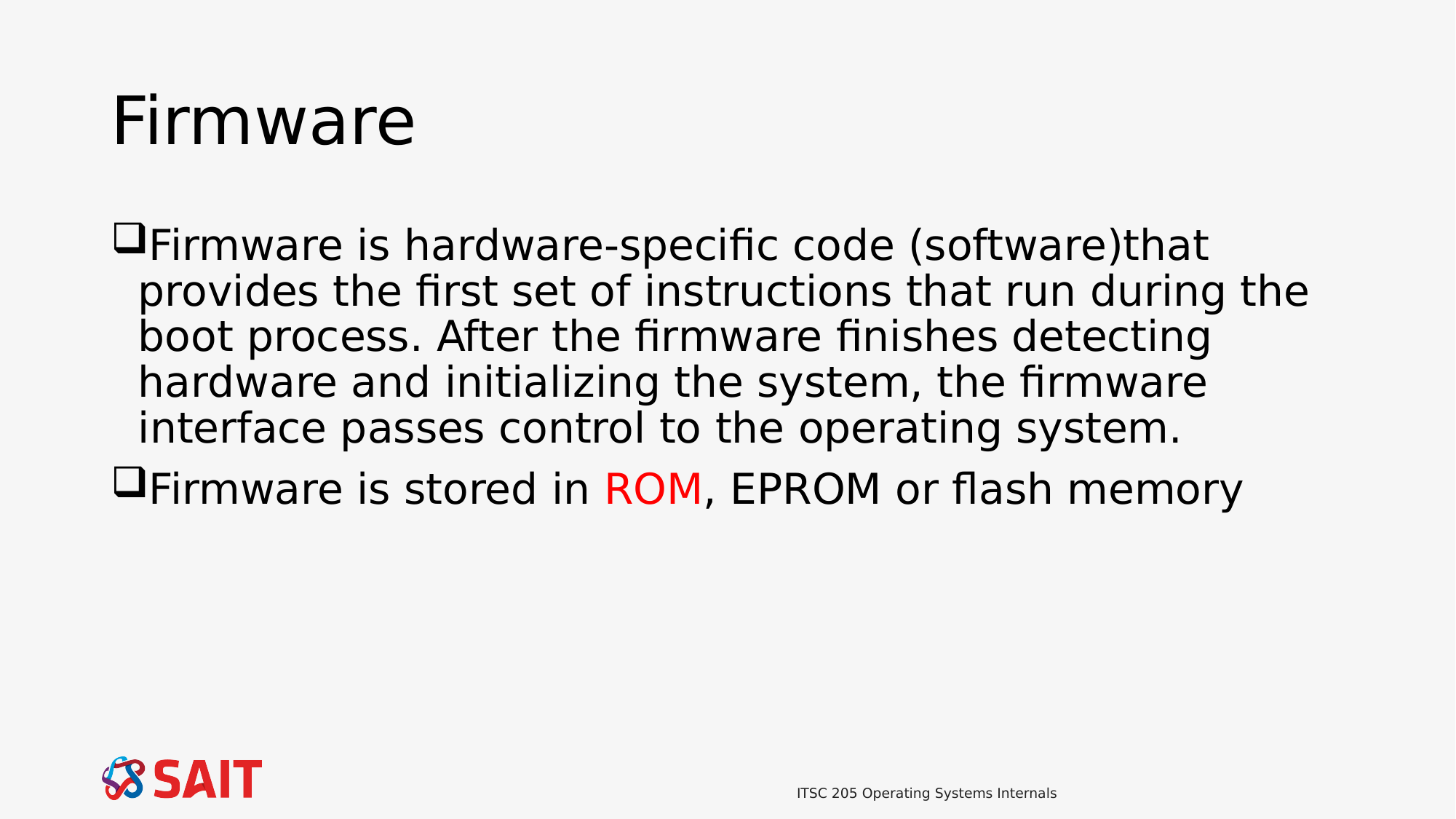

# Firmware
Firmware is hardware-specific code (software)that provides the first set of instructions that run during the boot process. After the firmware finishes detecting hardware and initializing the system, the firmware interface passes control to the operating system.
Firmware is stored in ROM, EPROM or flash memory
ITSC 205 Operating Systems Internals